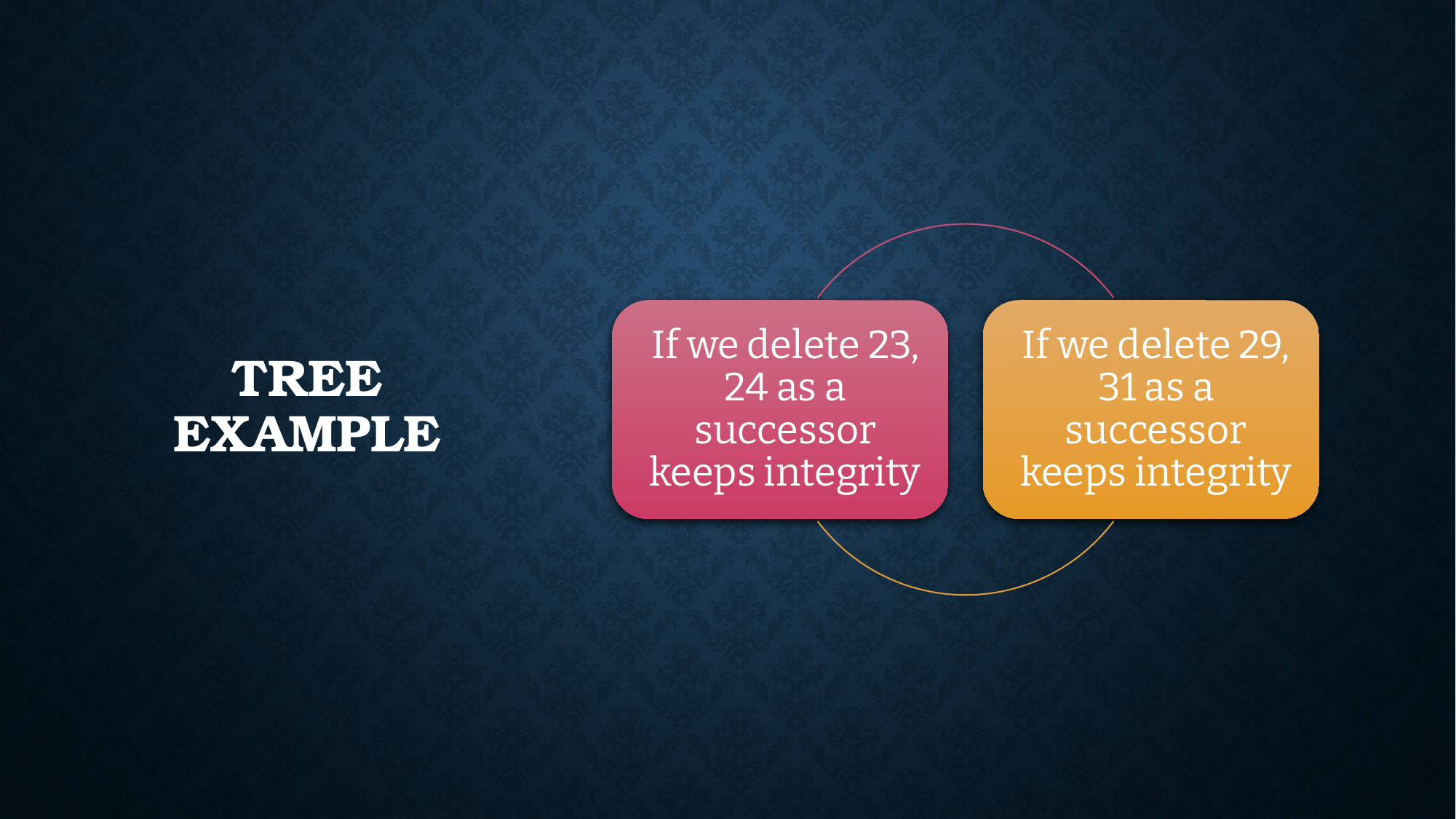

# Tree example
If we delete 23, 24 as a successor keeps integrity
If we delete 29, 31 as a successor keeps integrity